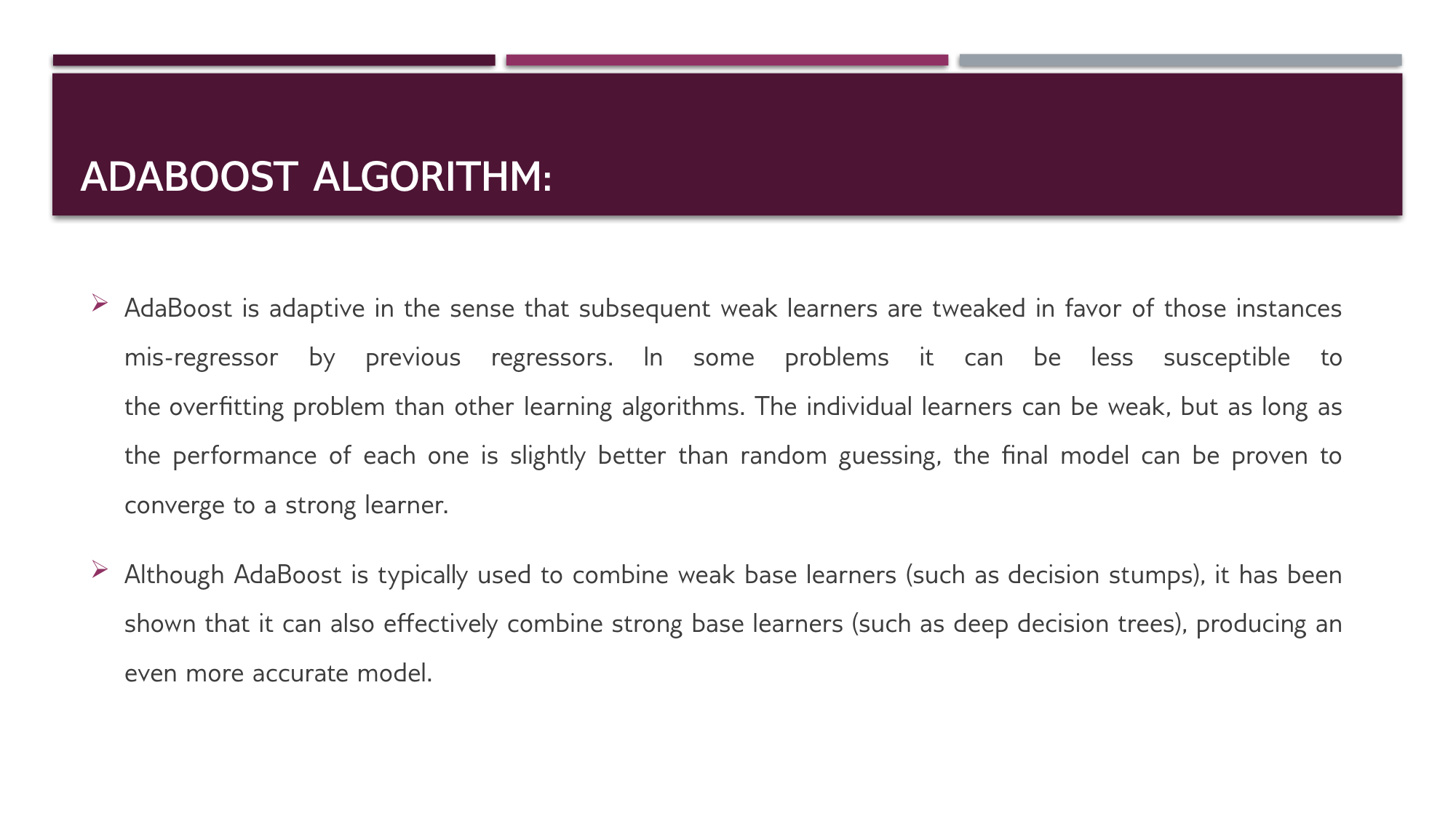

# ADABOOST ALGORITHM:
AdaBoost is adaptive in the sense that subsequent weak learners are tweaked in favor of those instances mis-regressor by previous regressors. In some problems it can be less susceptible to the overfitting problem than other learning algorithms. The individual learners can be weak, but as long as the performance of each one is slightly better than random guessing, the final model can be proven to converge to a strong learner.
Although AdaBoost is typically used to combine weak base learners (such as decision stumps), it has been shown that it can also effectively combine strong base learners (such as deep decision trees), producing an even more accurate model.